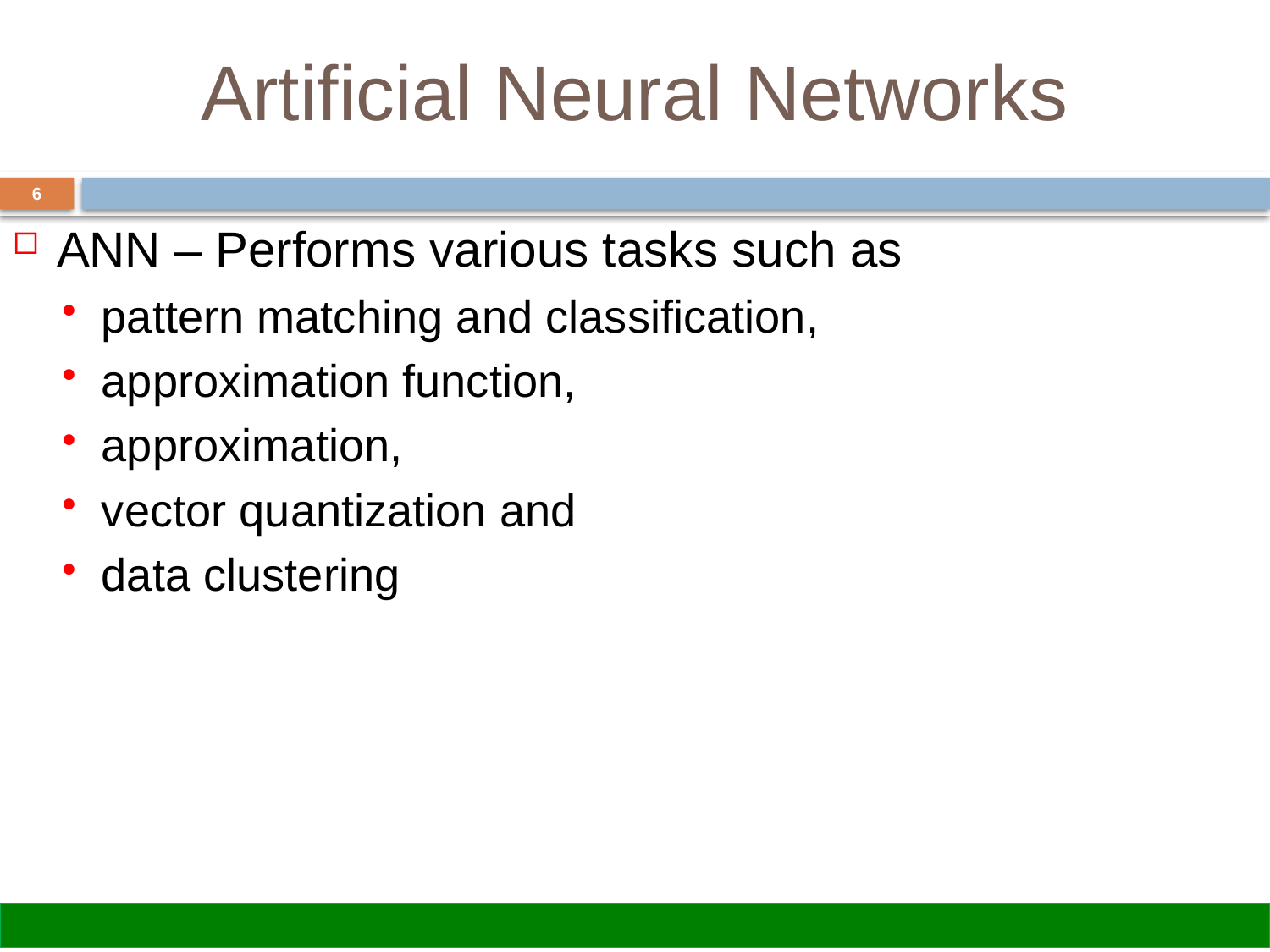

# Artificial Neural Networks
6
ANN – Performs various tasks such as
pattern matching and classification,
approximation function,
approximation,
vector quantization and
data clustering